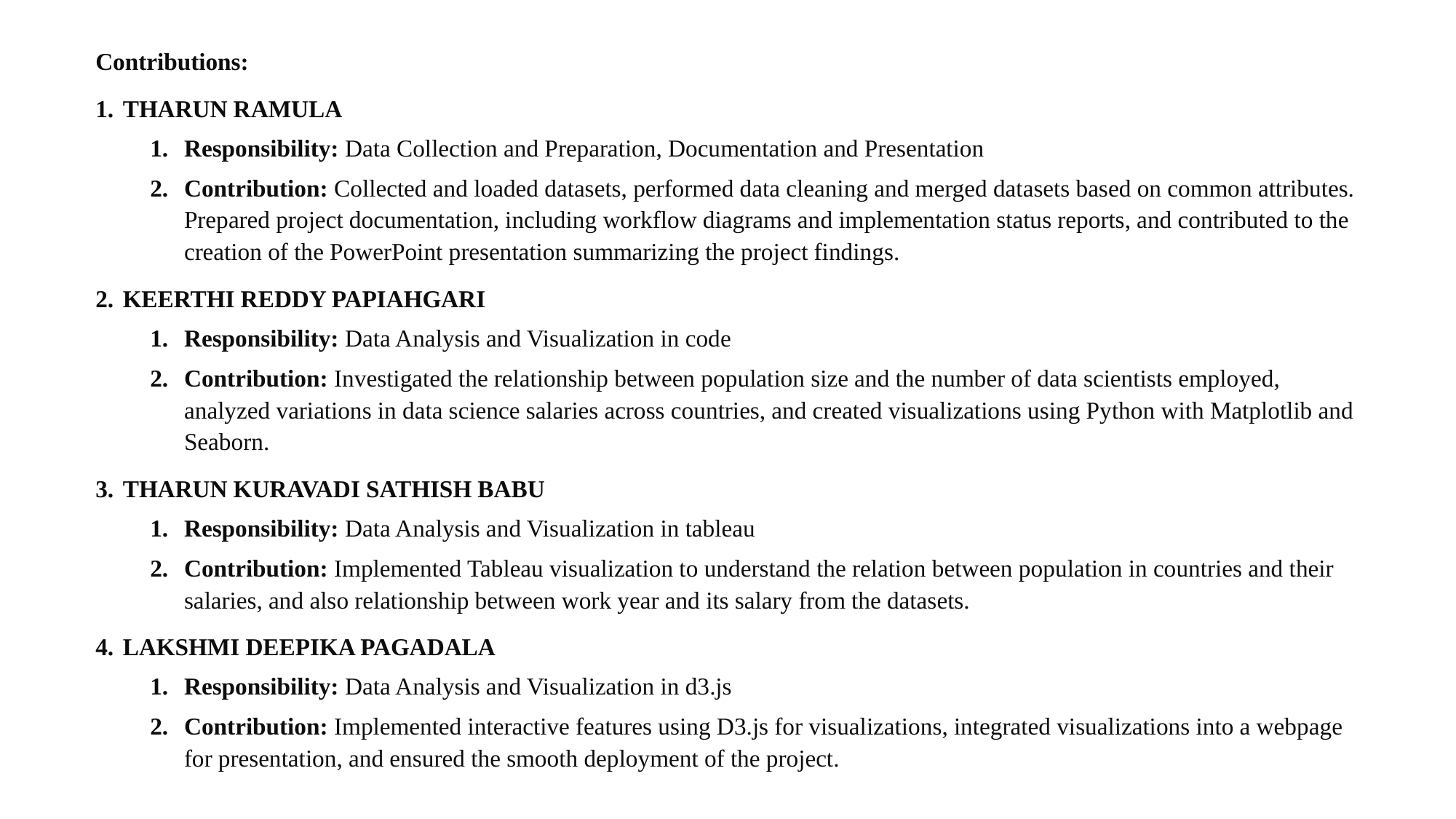

Contributions:
THARUN RAMULA
Responsibility: Data Collection and Preparation, Documentation and Presentation
Contribution: Collected and loaded datasets, performed data cleaning and merged datasets based on common attributes. Prepared project documentation, including workflow diagrams and implementation status reports, and contributed to the creation of the PowerPoint presentation summarizing the project findings.
KEERTHI REDDY PAPIAHGARI
Responsibility: Data Analysis and Visualization in code
Contribution: Investigated the relationship between population size and the number of data scientists employed, analyzed variations in data science salaries across countries, and created visualizations using Python with Matplotlib and Seaborn.
THARUN KURAVADI SATHISH BABU
Responsibility: Data Analysis and Visualization in tableau
Contribution: Implemented Tableau visualization to understand the relation between population in countries and their salaries, and also relationship between work year and its salary from the datasets.
LAKSHMI DEEPIKA PAGADALA
Responsibility: Data Analysis and Visualization in d3.js
Contribution: Implemented interactive features using D3.js for visualizations, integrated visualizations into a webpage for presentation, and ensured the smooth deployment of the project.